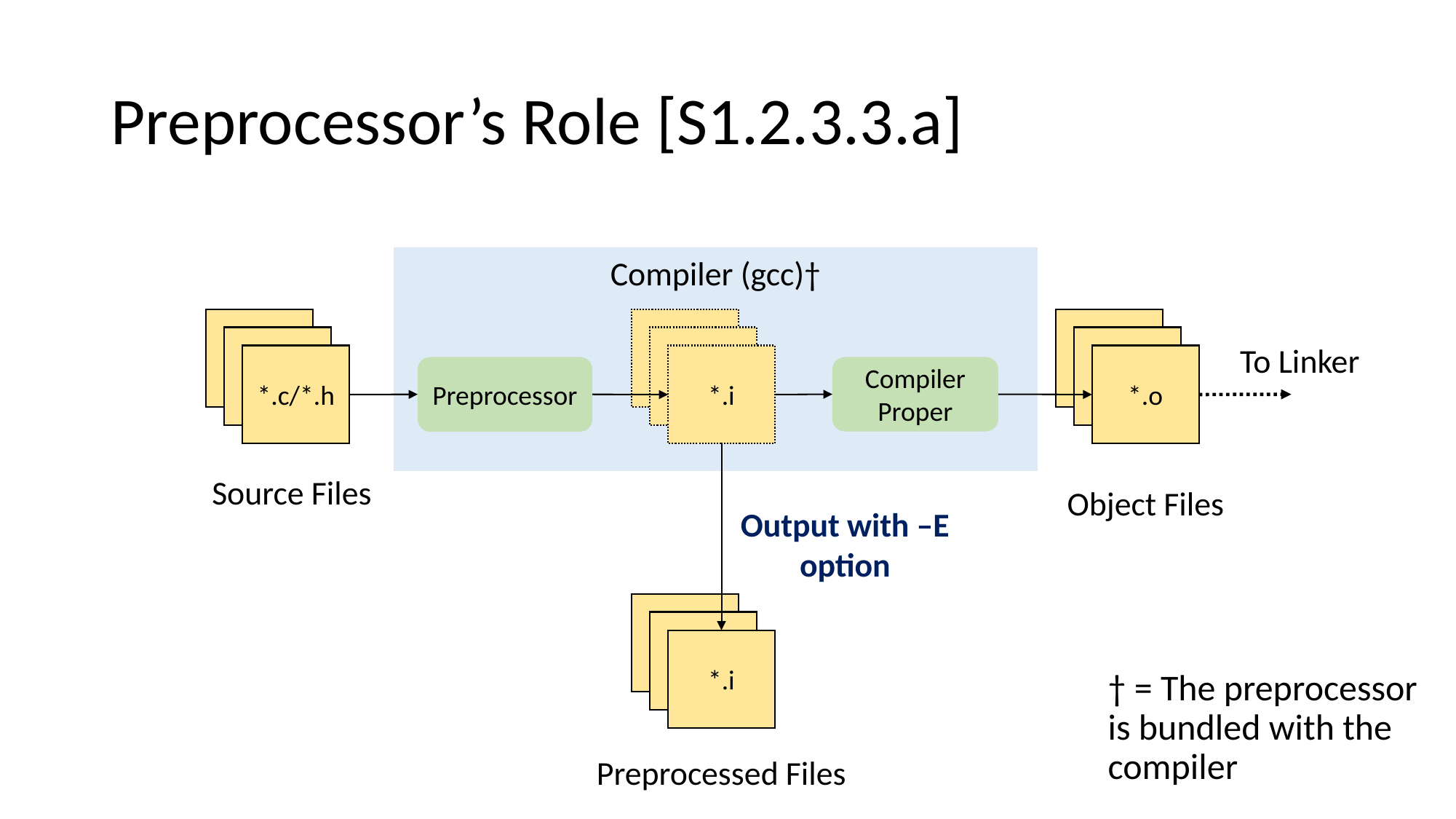

# Preprocessor’s Role [S1.2.3.3.a]
Compiler (gcc)†
*.c
*.c
*.c/*.h
*.c
*.c
*.i
*.c
*.c
*.o
To Linker
Preprocessor
Compiler
Proper
Source Files
Object Files
Output with –E option
*.c
*.c
*.i
† = The preprocessor is bundled with the compiler
Preprocessed Files